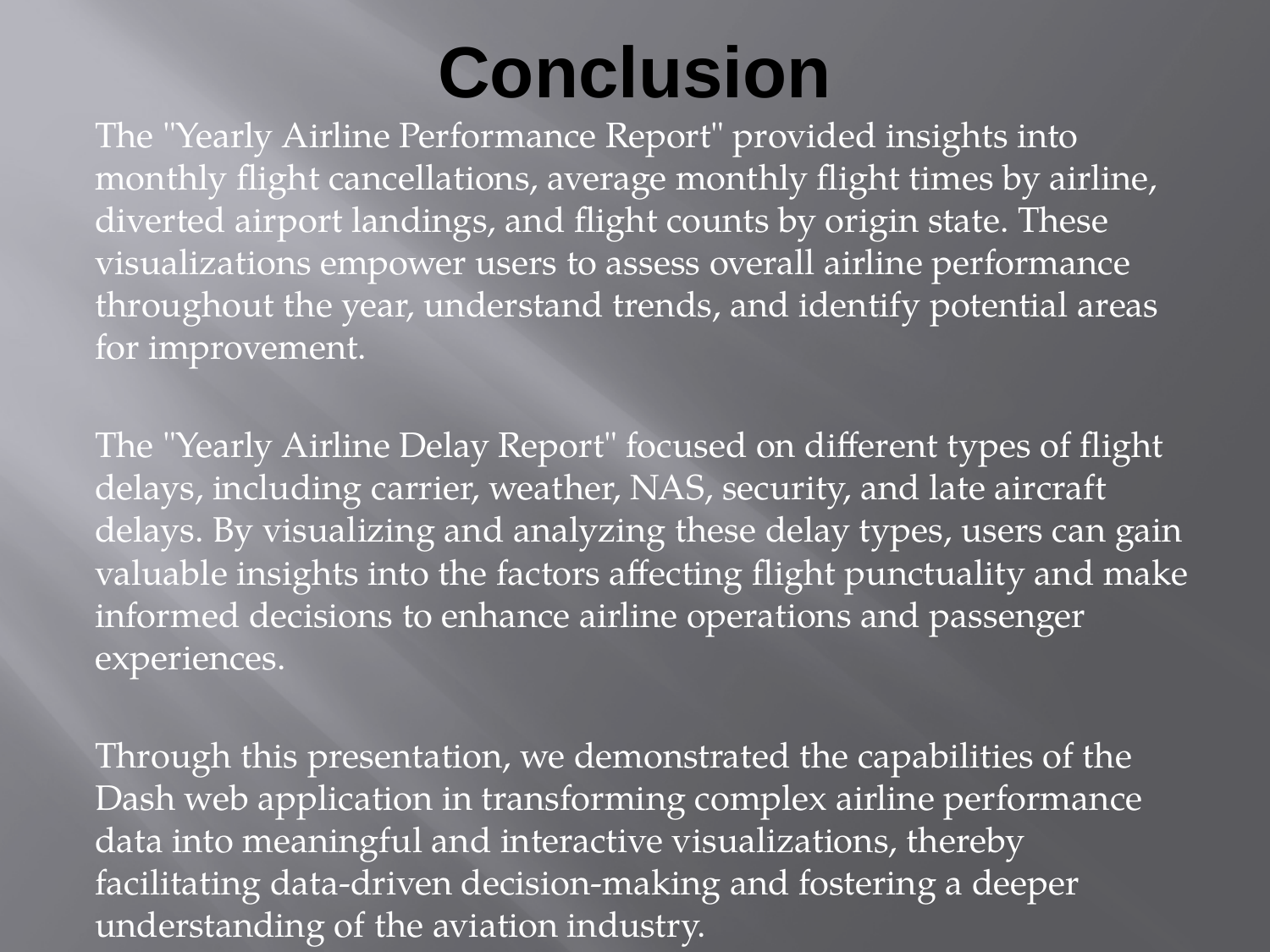

# Conclusion
The "Yearly Airline Performance Report" provided insights into monthly flight cancellations, average monthly flight times by airline, diverted airport landings, and flight counts by origin state. These visualizations empower users to assess overall airline performance throughout the year, understand trends, and identify potential areas for improvement.

The "Yearly Airline Delay Report" focused on different types of flight delays, including carrier, weather, NAS, security, and late aircraft delays. By visualizing and analyzing these delay types, users can gain valuable insights into the factors affecting flight punctuality and make informed decisions to enhance airline operations and passenger experiences.

Through this presentation, we demonstrated the capabilities of the Dash web application in transforming complex airline performance data into meaningful and interactive visualizations, thereby facilitating data-driven decision-making and fostering a deeper understanding of the aviation industry.